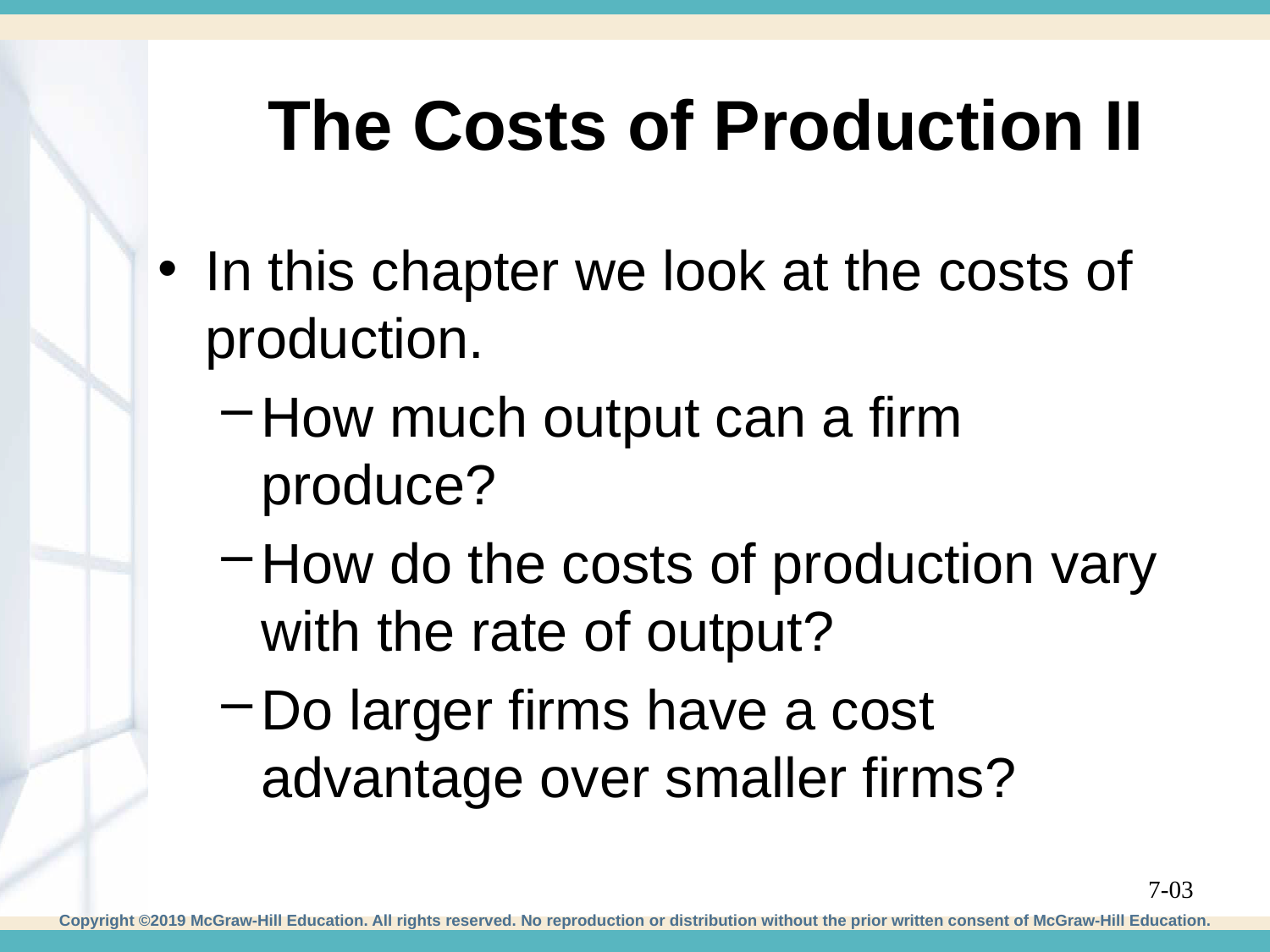

# The Costs of Production II
In this chapter we look at the costs of production.
How much output can a firm produce?
How do the costs of production vary with the rate of output?
Do larger firms have a cost advantage over smaller firms?
7-03